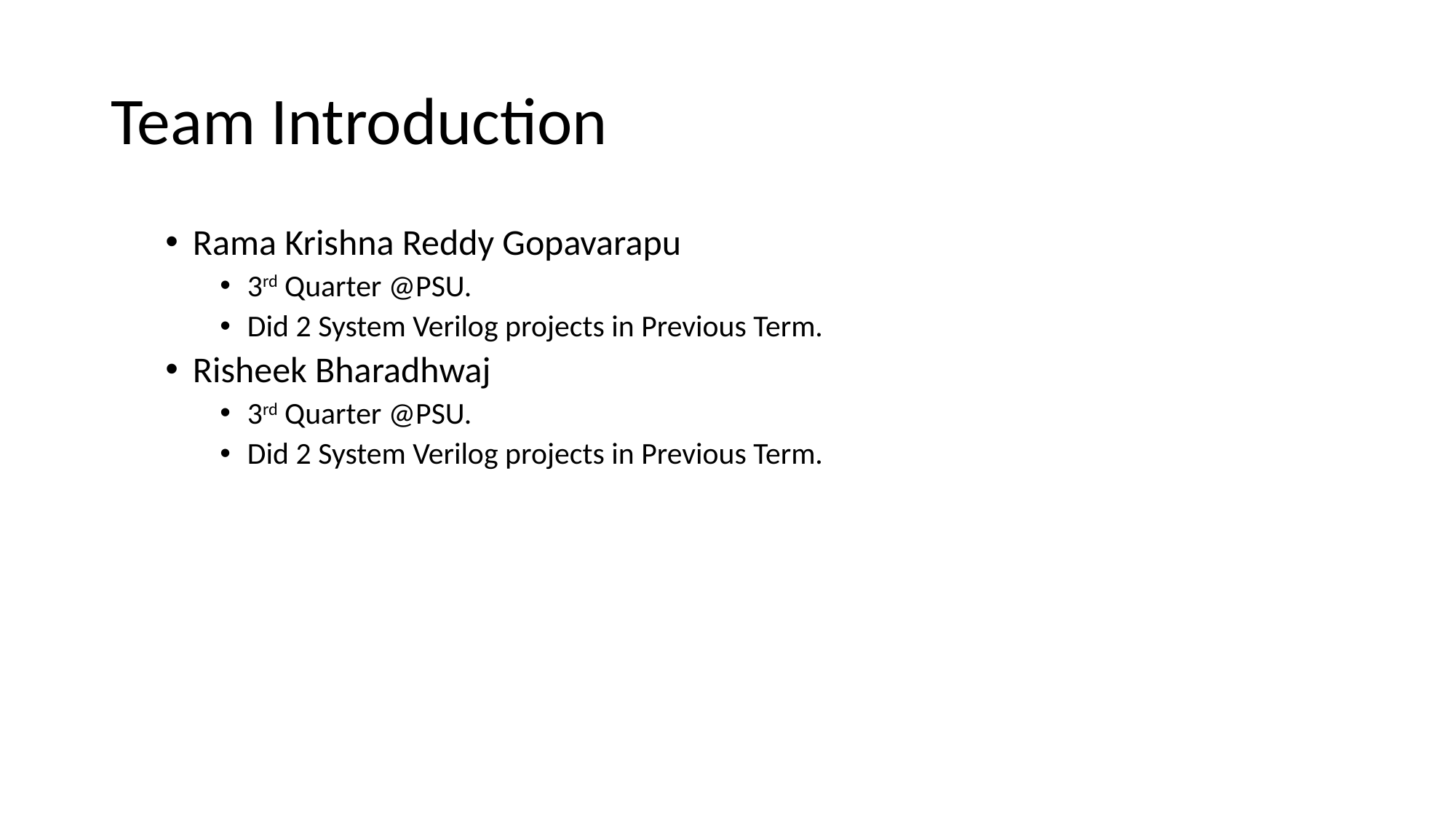

# Team Introduction
Rama Krishna Reddy Gopavarapu
3rd Quarter @PSU.
Did 2 System Verilog projects in Previous Term.
Risheek Bharadhwaj
3rd Quarter @PSU.
Did 2 System Verilog projects in Previous Term.